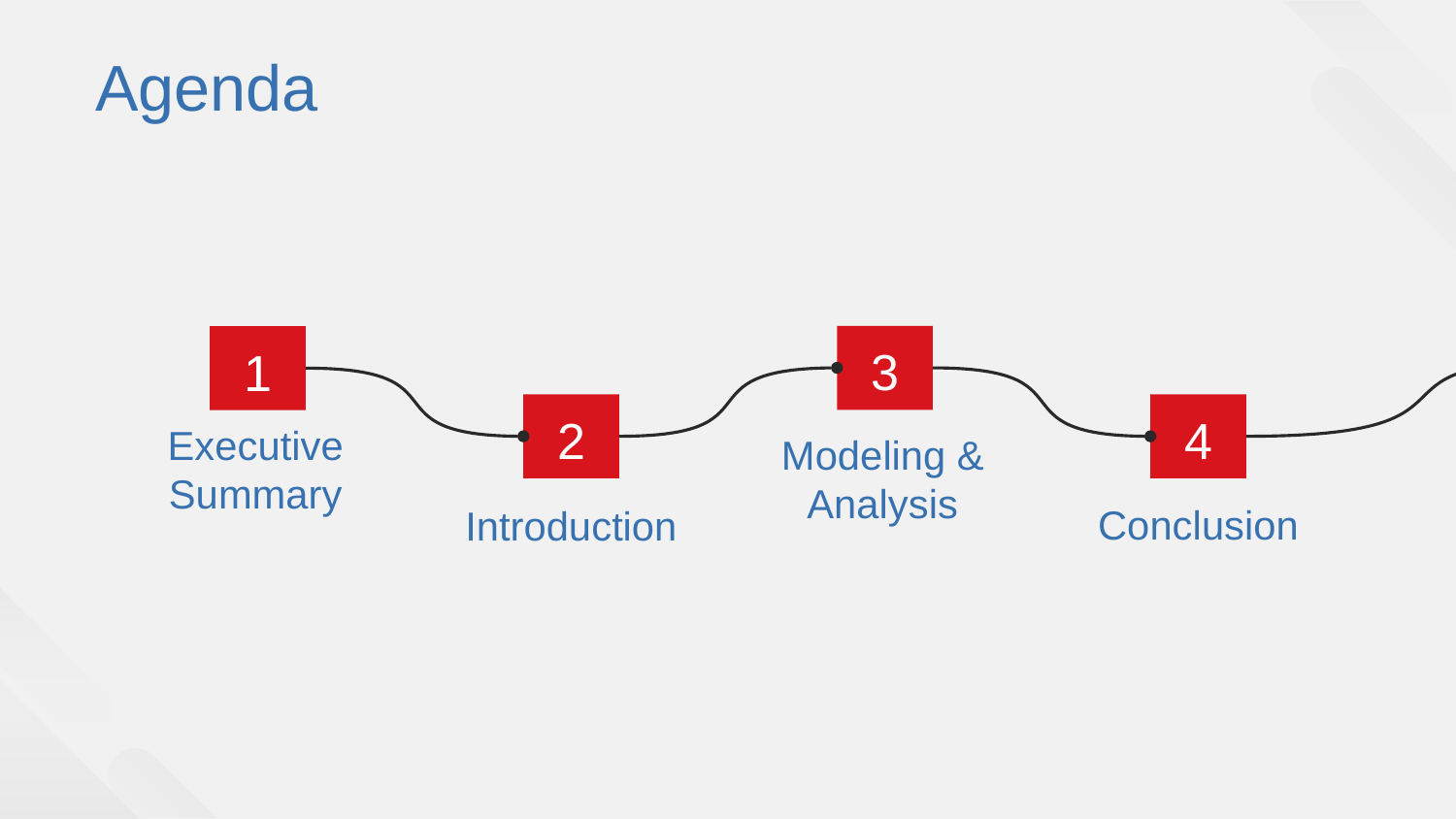

Agenda
3
1
2
4
Executive Summary
Modeling & Analysis
Conclusion
Introduction